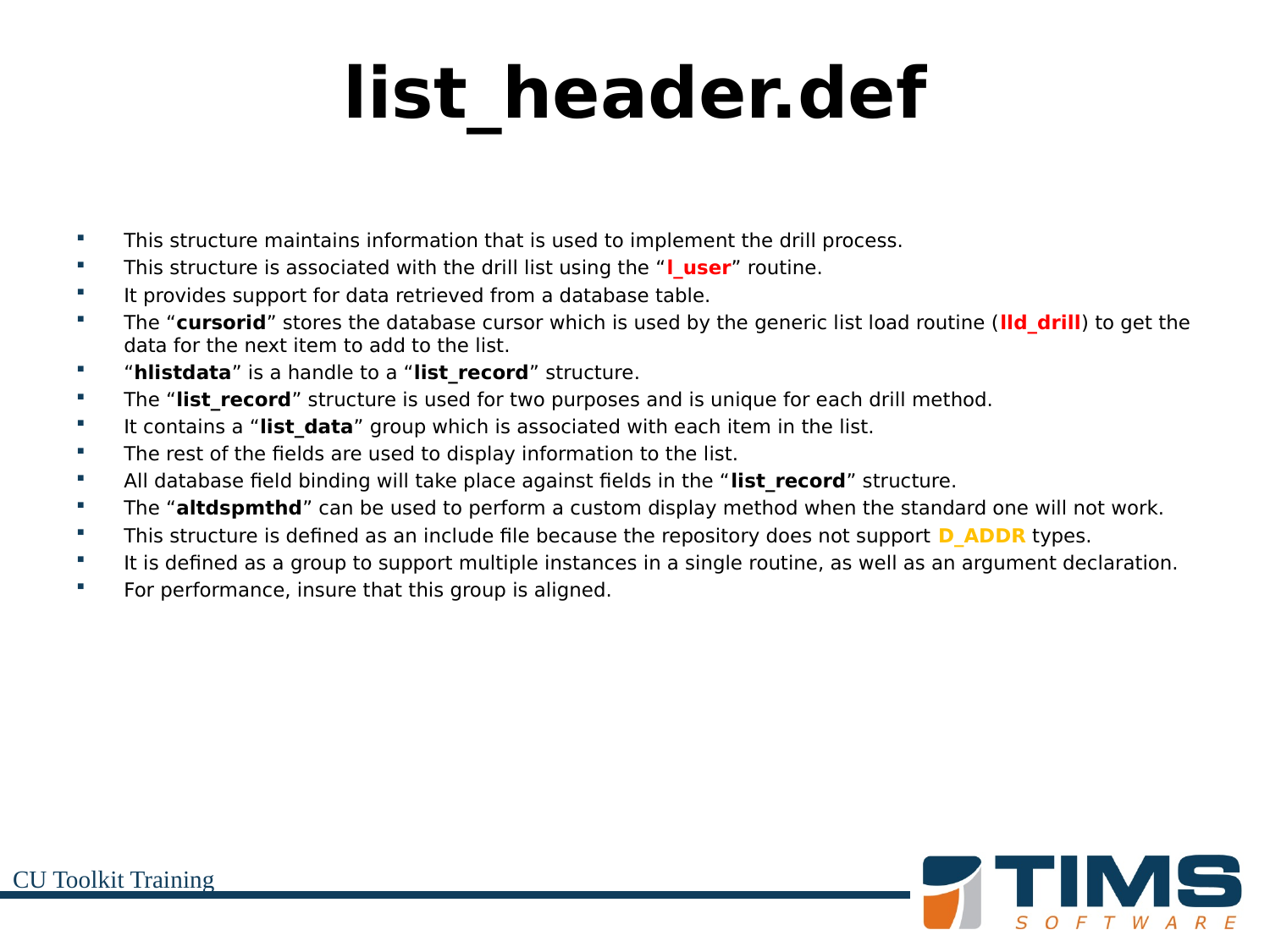

# list_header.def
This structure maintains information that is used to implement the drill process.
This structure is associated with the drill list using the “l_user” routine.
It provides support for data retrieved from a database table.
The “cursorid” stores the database cursor which is used by the generic list load routine (lld_drill) to get the data for the next item to add to the list.
“hlistdata” is a handle to a “list_record” structure.
The “list_record” structure is used for two purposes and is unique for each drill method.
It contains a “list_data” group which is associated with each item in the list.
The rest of the fields are used to display information to the list.
All database field binding will take place against fields in the “list_record” structure.
The “altdspmthd” can be used to perform a custom display method when the standard one will not work.
This structure is defined as an include file because the repository does not support D_ADDR types.
It is defined as a group to support multiple instances in a single routine, as well as an argument declaration.
For performance, insure that this group is aligned.

CU Toolkit Training